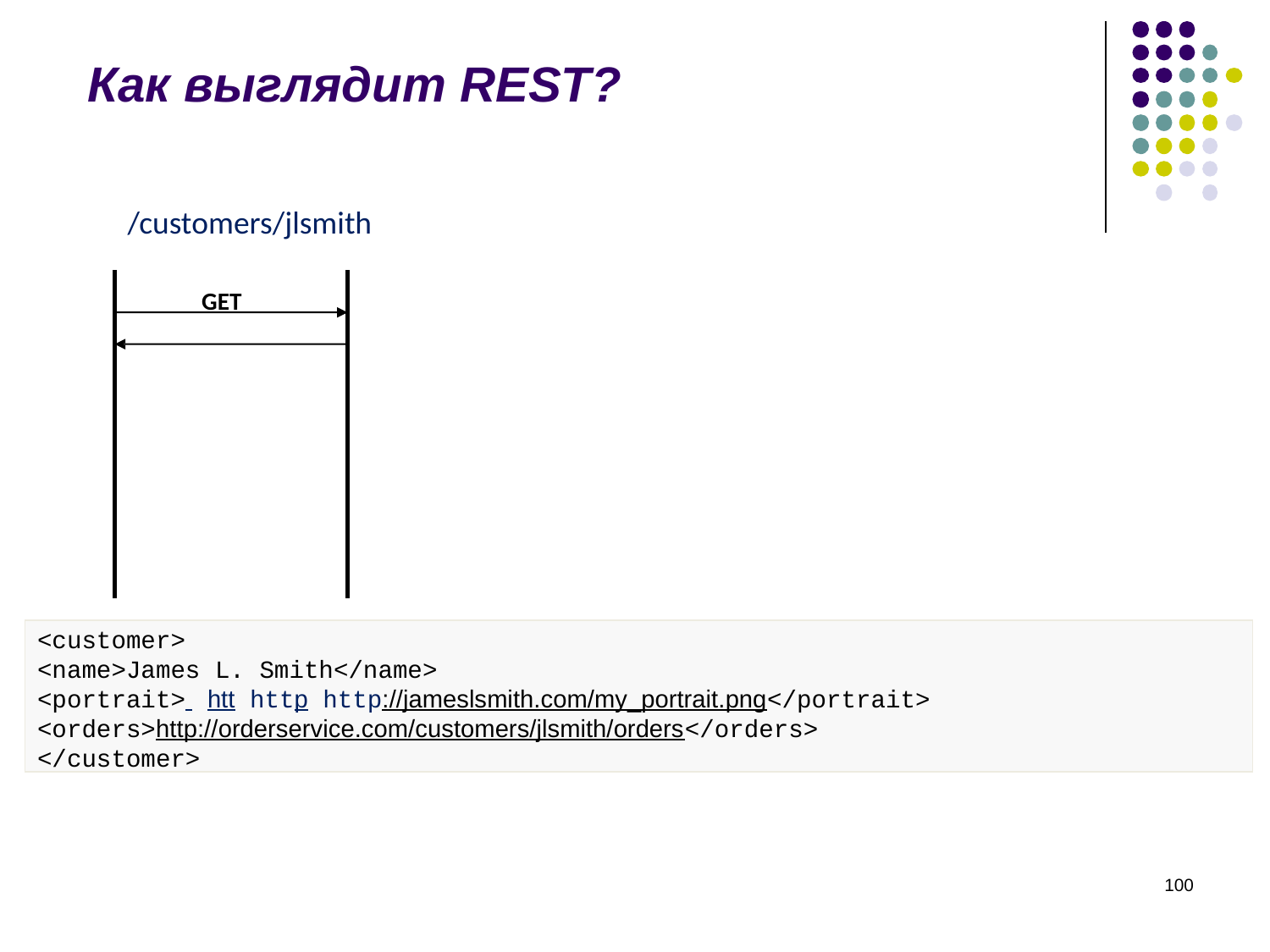

Как выглядит REST?
/customers/jlsmith

GET

<customer>
<name>James L. Smith</name>
<portrait>  htt http http://jameslsmith.com/my_portrait.png</portrait>
<orders>http://orderservice.com/customers/jlsmith/orders</orders>
</customer>
100